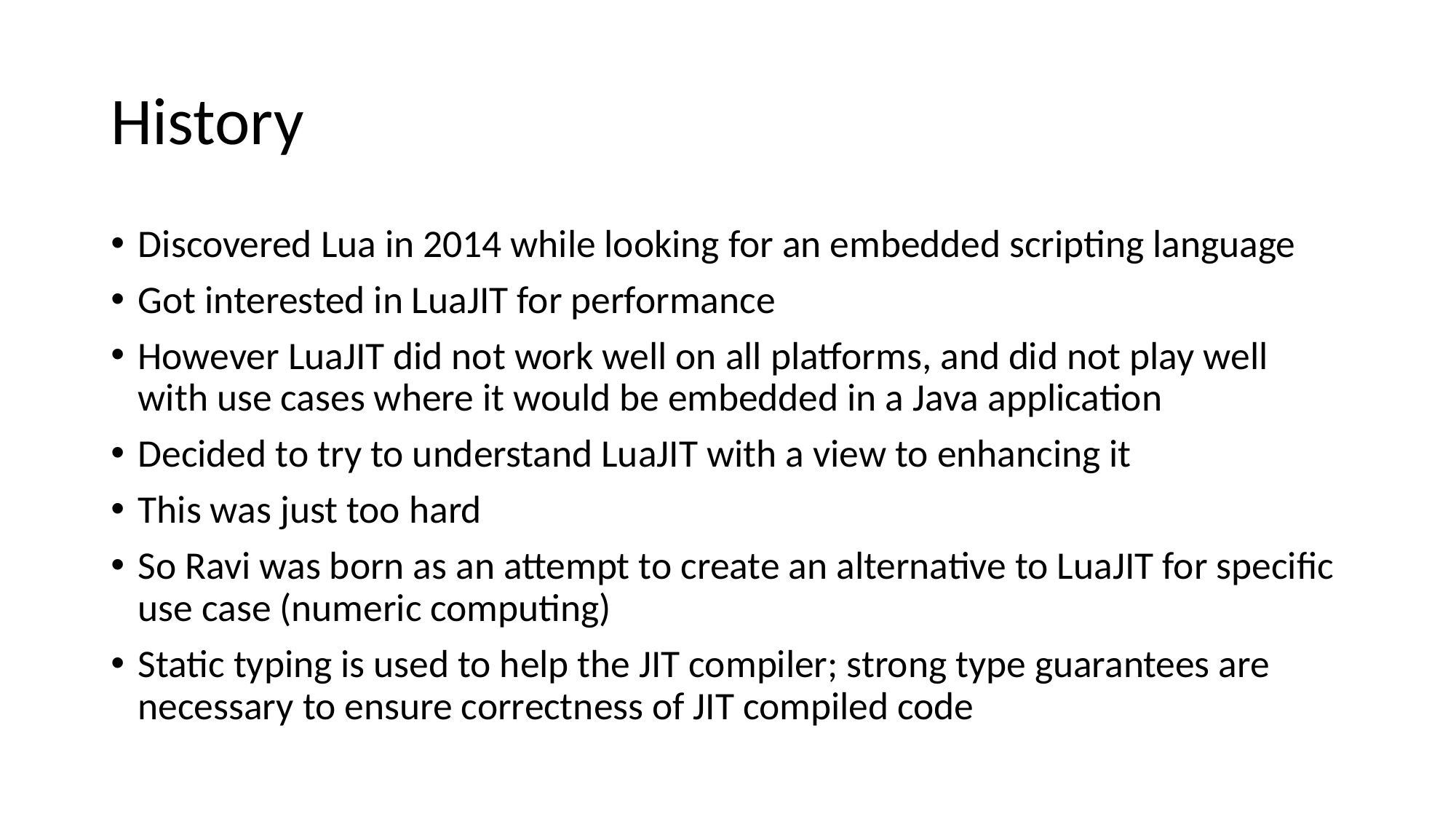

# History
Discovered Lua in 2014 while looking for an embedded scripting language
Got interested in LuaJIT for performance
However LuaJIT did not work well on all platforms, and did not play well with use cases where it would be embedded in a Java application
Decided to try to understand LuaJIT with a view to enhancing it
This was just too hard
So Ravi was born as an attempt to create an alternative to LuaJIT for specific use case (numeric computing)
Static typing is used to help the JIT compiler; strong type guarantees are necessary to ensure correctness of JIT compiled code